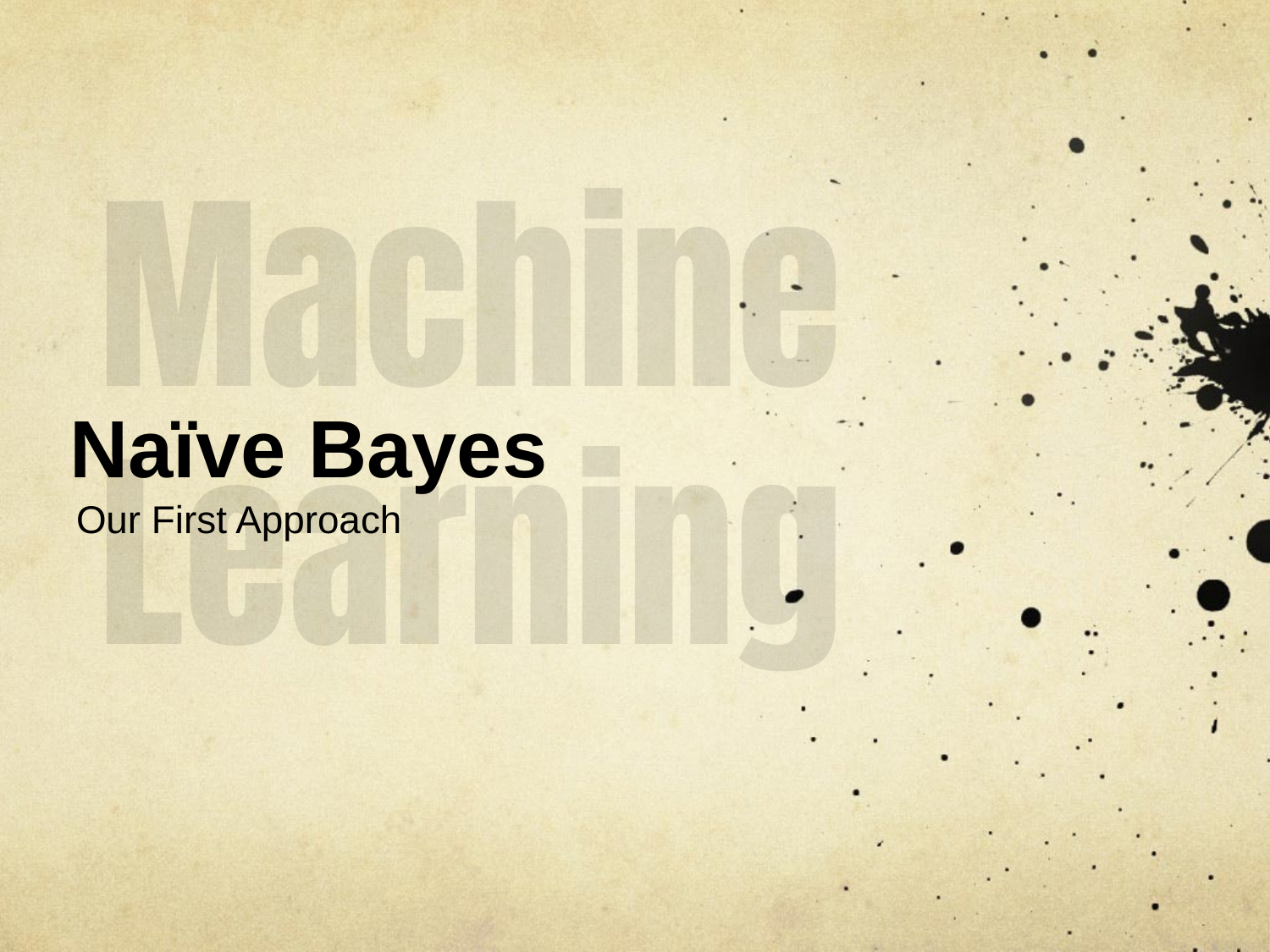

Machine
Learning
# Naïve Bayes
Our First Approach